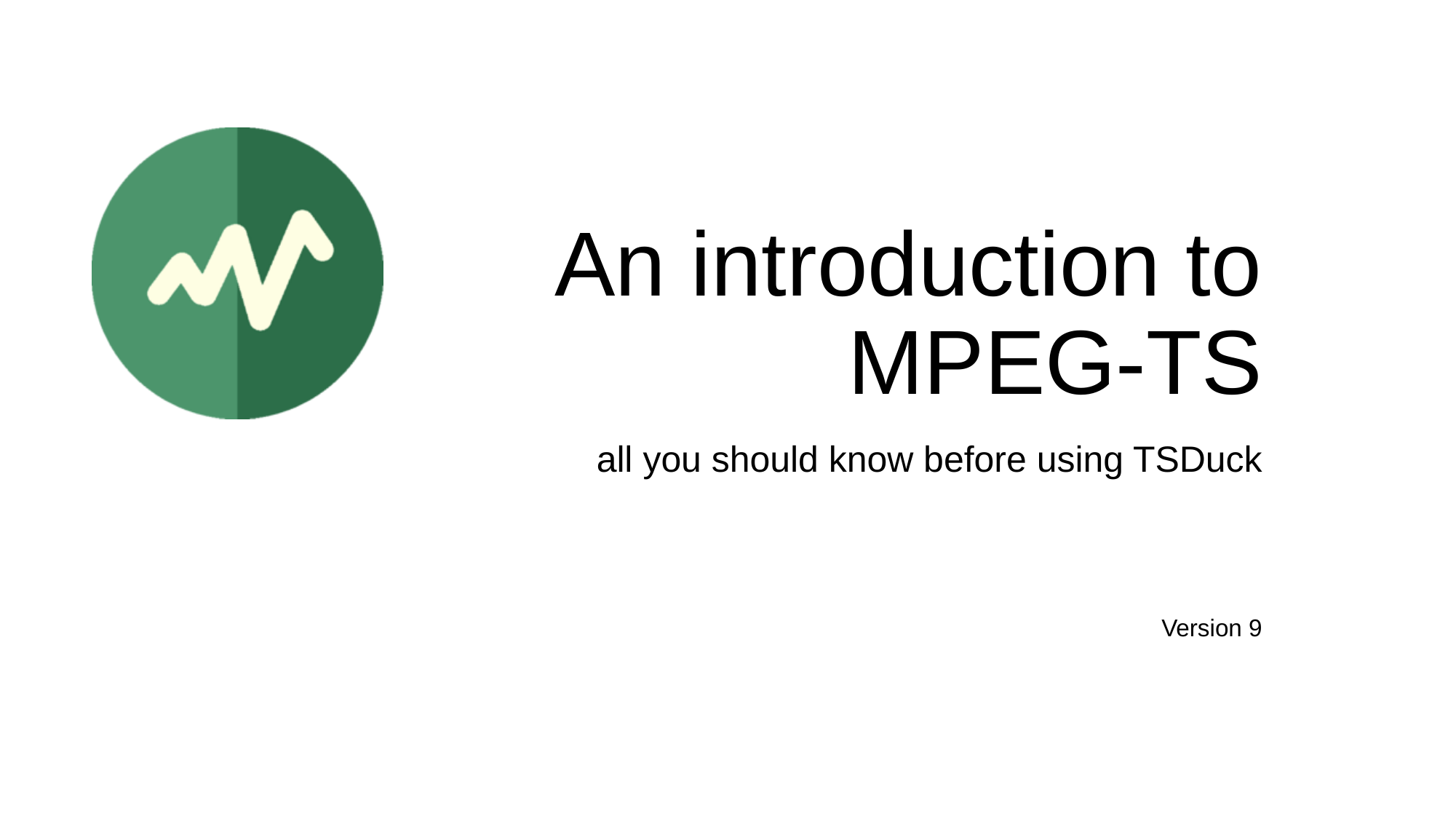

# An introduction to MPEG-TS
all you should know before using TSDuck

Version 9